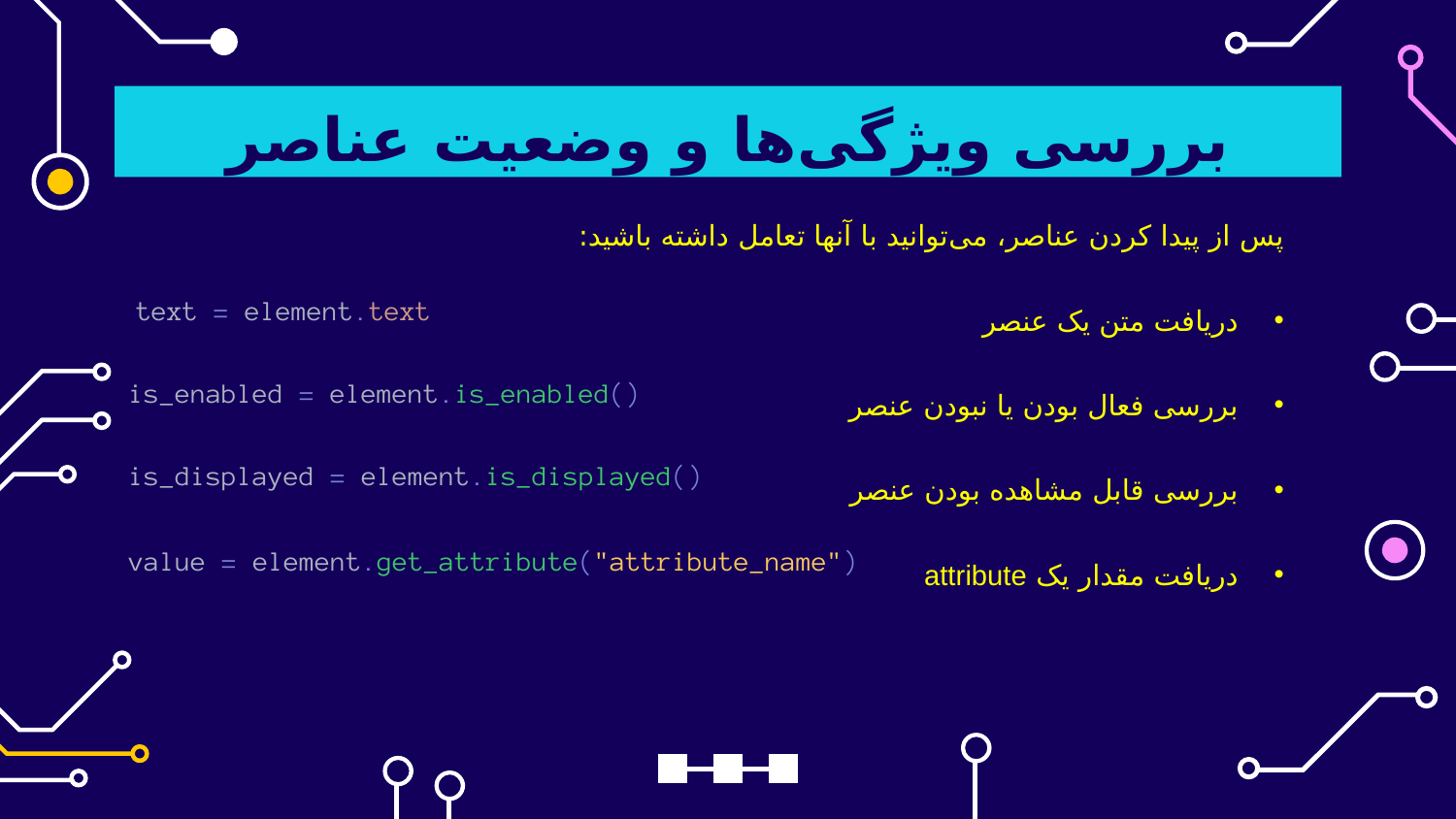

# بررسی ویژگی‌ها و وضعیت عناصر
پس از پیدا کردن عناصر، می‌توانید با آنها تعامل داشته باشید:
دریافت متن یک عنصر
بررسی فعال بودن یا نبودن عنصر
بررسی قابل مشاهده بودن عنصر
دریافت مقدار یک attribute
text = element.text
is_enabled = element.is_enabled()
is_displayed = element.is_displayed()
value = element.get_attribute("attribute_name")